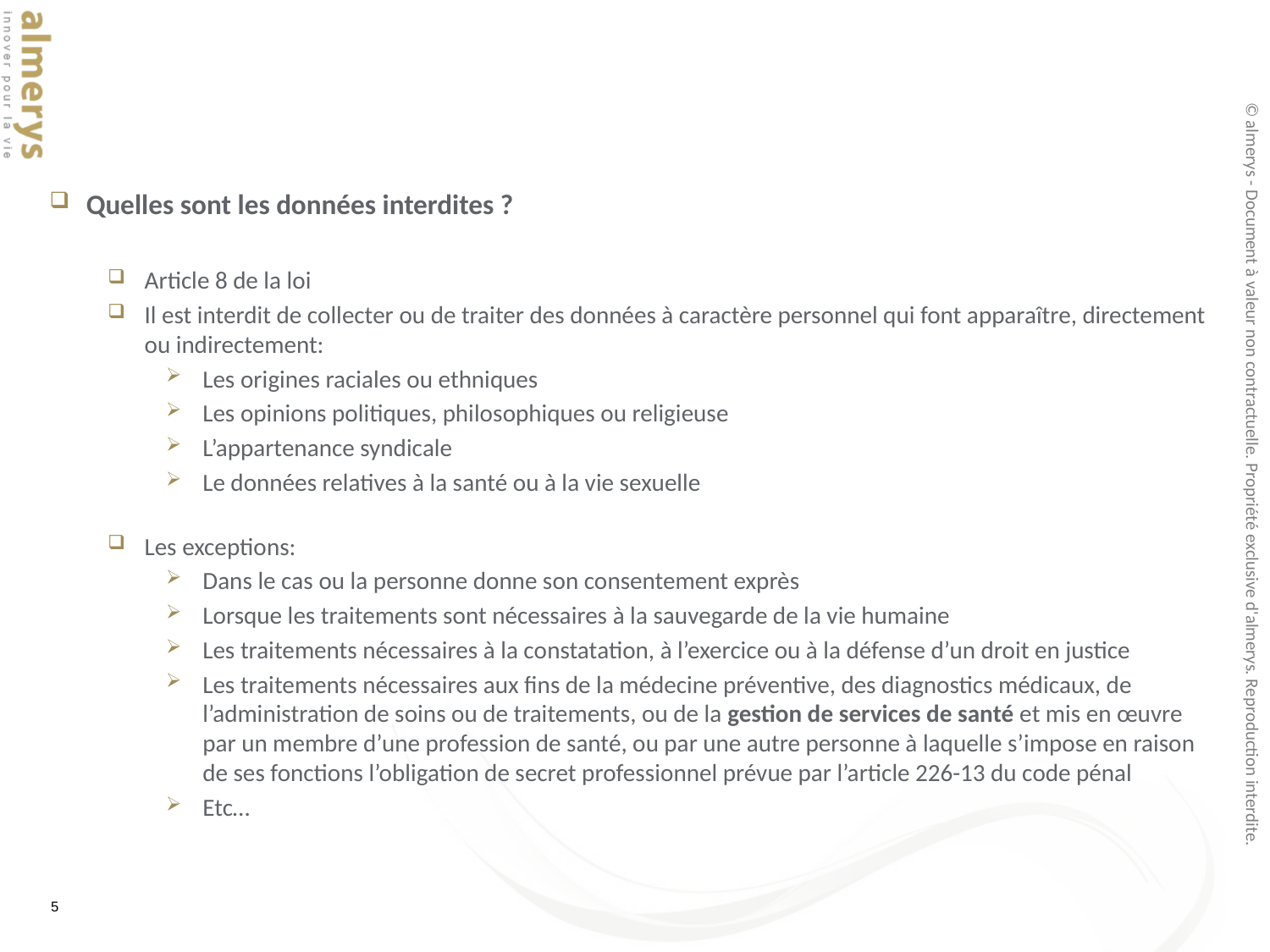

#
Quelles sont les données interdites ?

Article 8 de la loi
Il est interdit de collecter ou de traiter des données à caractère personnel qui font apparaître, directement ou indirectement:
Les origines raciales ou ethniques
Les opinions politiques, philosophiques ou religieuse
L’appartenance syndicale
Le données relatives à la santé ou à la vie sexuelle

Les exceptions:
Dans le cas ou la personne donne son consentement exprès
Lorsque les traitements sont nécessaires à la sauvegarde de la vie humaine
Les traitements nécessaires à la constatation, à l’exercice ou à la défense d’un droit en justice
Les traitements nécessaires aux fins de la médecine préventive, des diagnostics médicaux, de l’administration de soins ou de traitements, ou de la gestion de services de santé et mis en œuvre par un membre d’une profession de santé, ou par une autre personne à laquelle s’impose en raison de ses fonctions l’obligation de secret professionnel prévue par l’article 226-13 du code pénal
Etc…